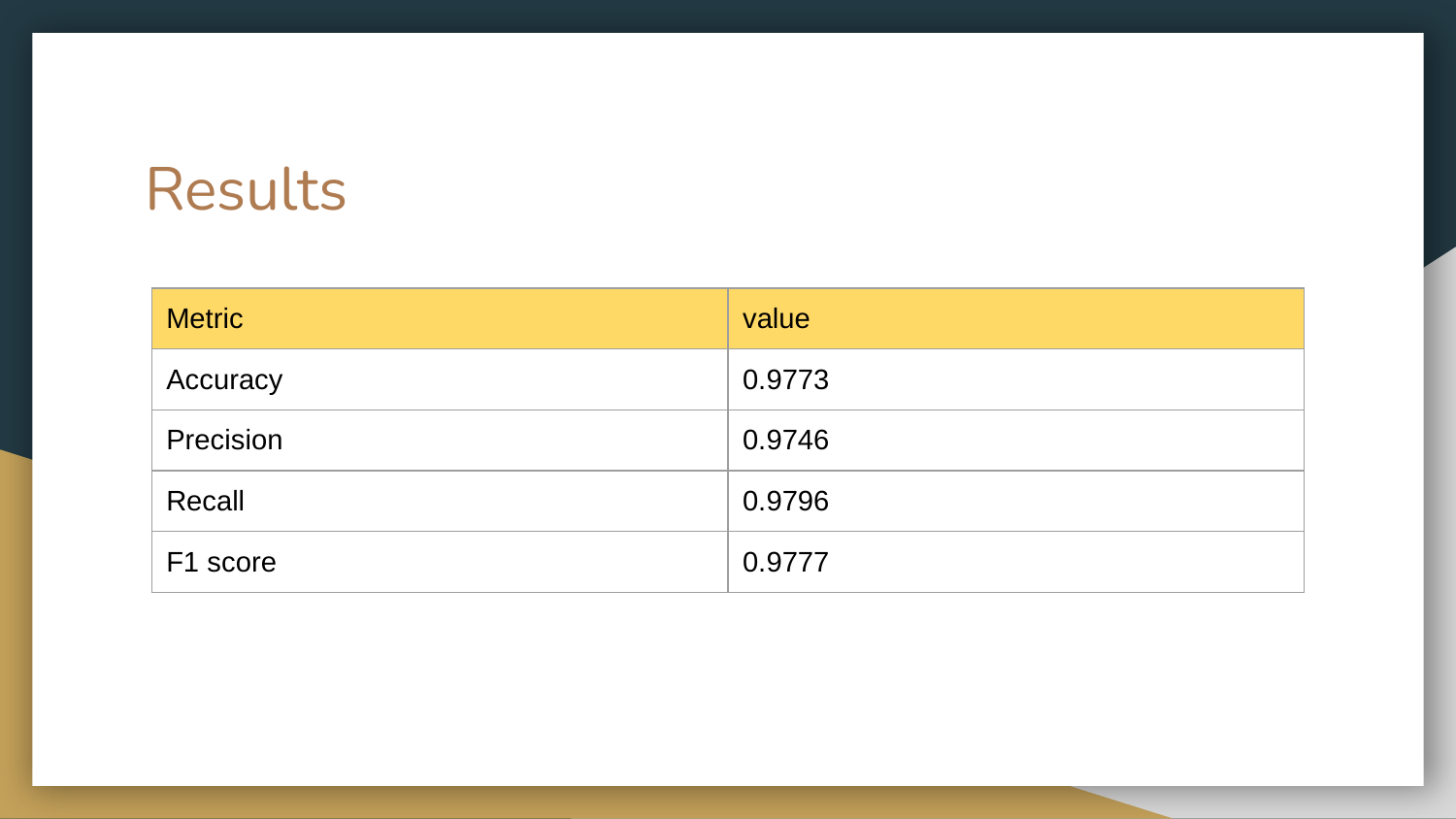

# Results
| Metric | value |
| --- | --- |
| Accuracy | 0.9773 |
| Precision | 0.9746 |
| Recall | 0.9796 |
| F1 score | 0.9777 |